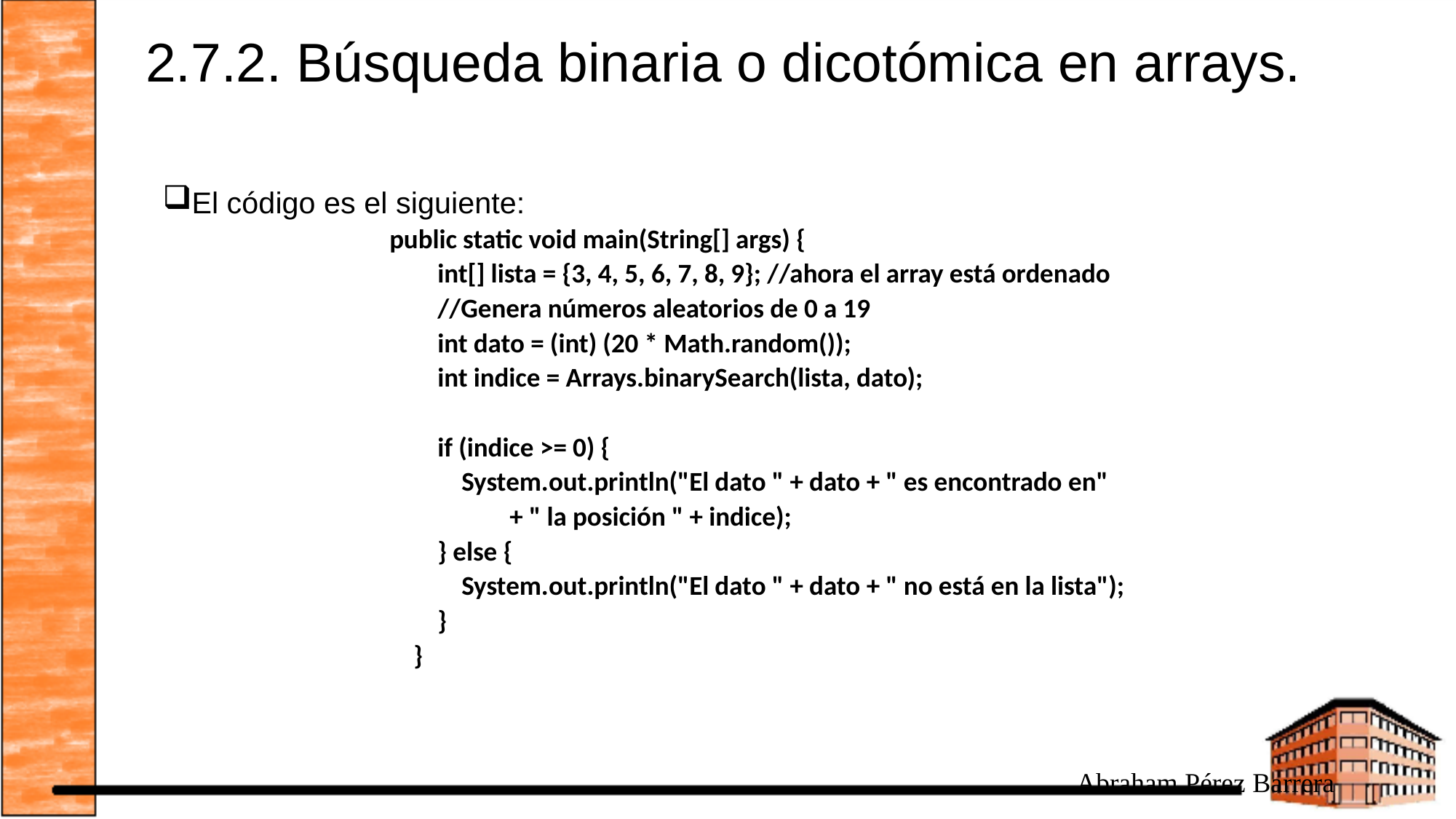

# 2.7.2. Búsqueda binaria o dicotómica en arrays.
El código es el siguiente:
public static void main(String[] args) {
        int[] lista = {3, 4, 5, 6, 7, 8, 9}; //ahora el array está ordenado
        //Genera números aleatorios de 0 a 19
        int dato = (int) (20 * Math.random());
        int indice = Arrays.binarySearch(lista, dato);

        if (indice >= 0) {
            System.out.println("El dato " + dato + " es encontrado en"
                    + " la posición " + indice);
        } else {
            System.out.println("El dato " + dato + " no está en la lista");
        }
    }